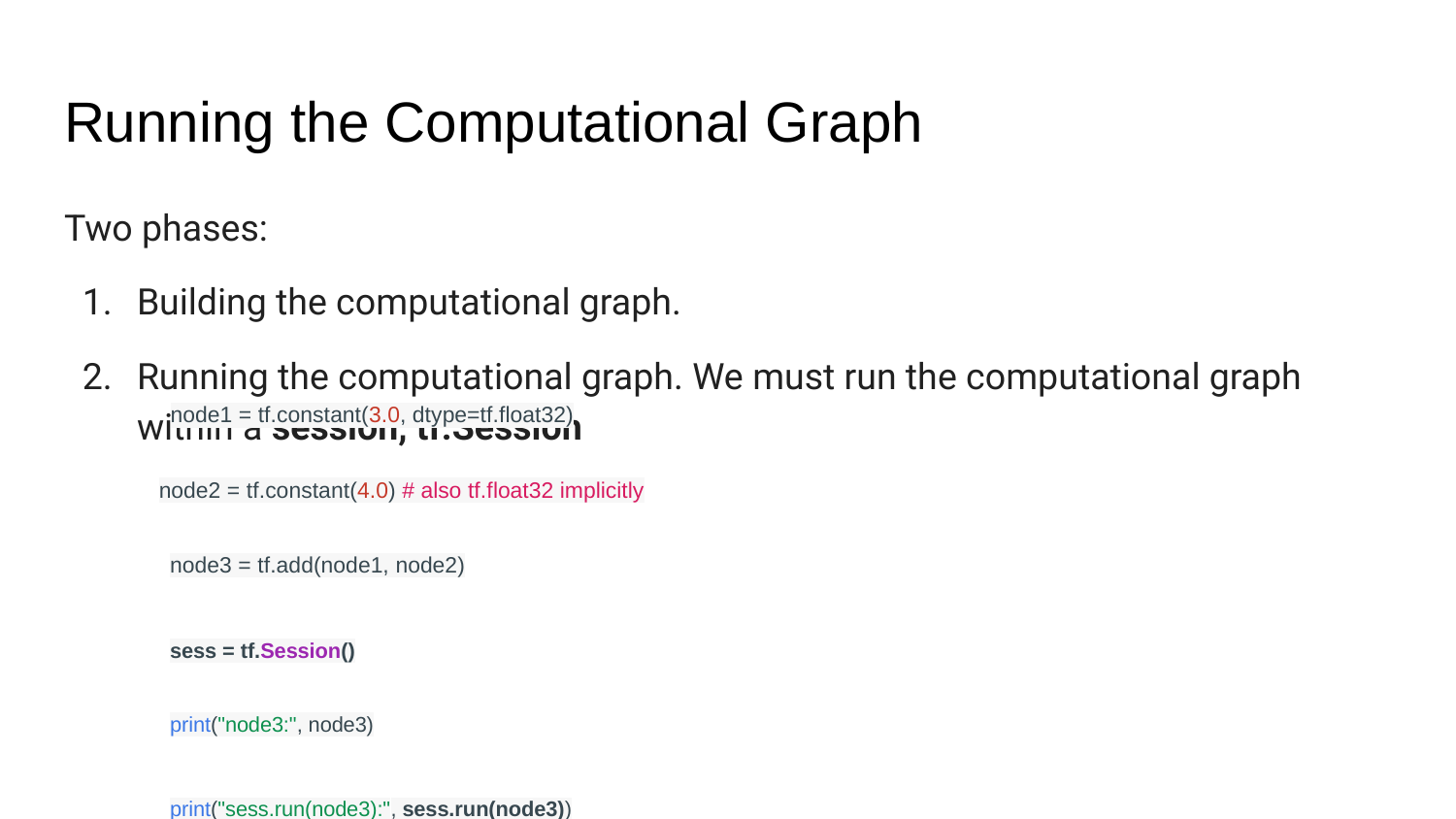

# Running the Computational Graph
Two phases:
Building the computational graph.
Running the computational graph. We must run the computational graph within a session, tf.Session
  node1 = tf.constant(3.0, dtype=tf.float32)
node2 = tf.constant(4.0) # also tf.float32 implicitly
node3 = tf.add(node1, node2)
sess = tf.Session()
print("node3:", node3)
print("sess.run(node3):", sess.run(node3))